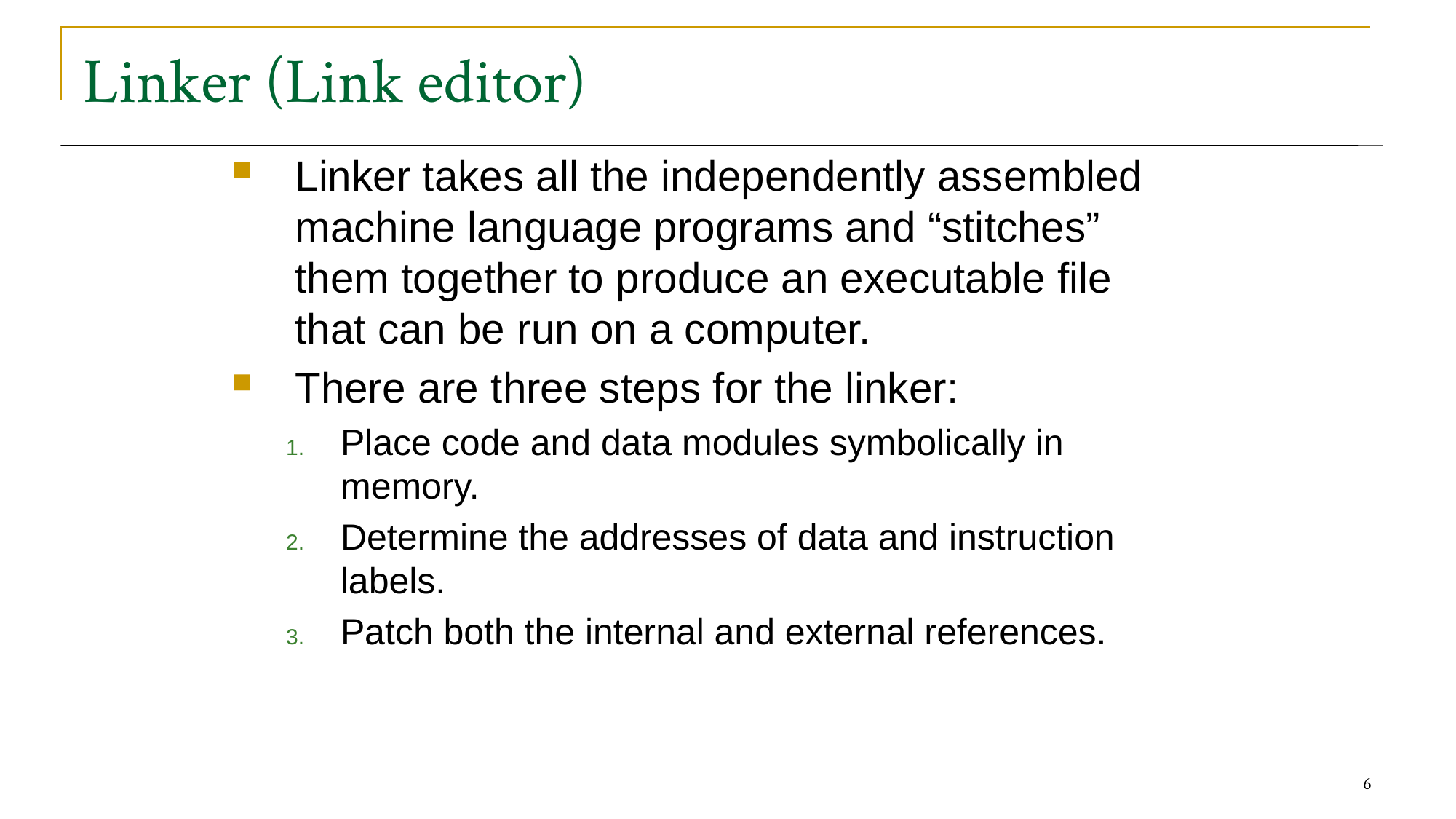

# Linker (Link editor)
Linker takes all the independently assembled machine language programs and “stitches” them together to produce an executable file that can be run on a computer.
There are three steps for the linker:
Place code and data modules symbolically in memory.
Determine the addresses of data and instruction labels.
Patch both the internal and external references.
6